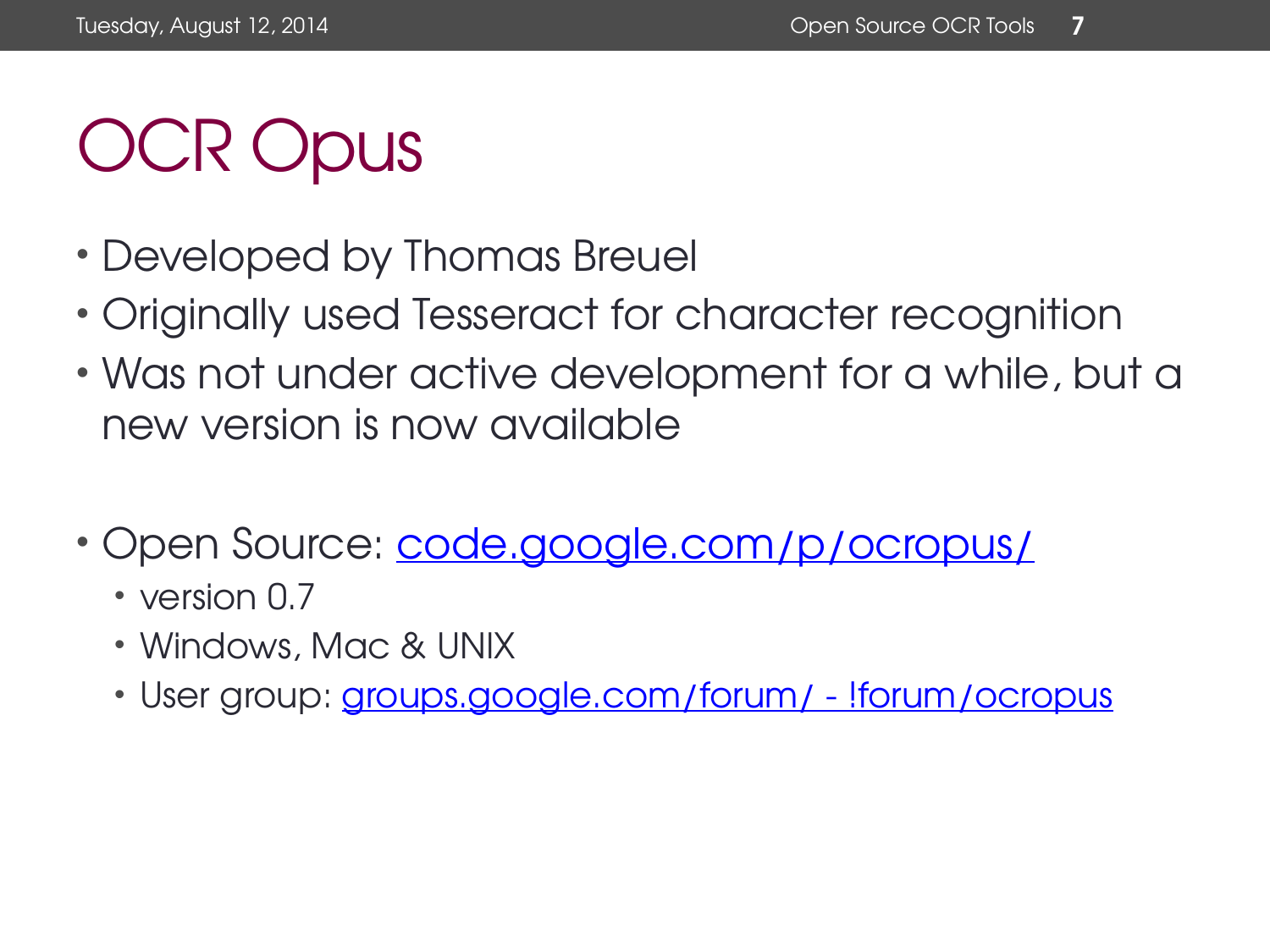

Tuesday, August 12, 2014
Open Source OCR Tools
7
# OCR Opus
Developed by Thomas Breuel
Originally used Tesseract for character recognition
Was not under active development for a while, but a new version is now available

Open Source: code.google.com/p/ocropus/
version 0.7
Windows, Mac & UNIX
User group: groups.google.com/forum/ - !forum/ocropus